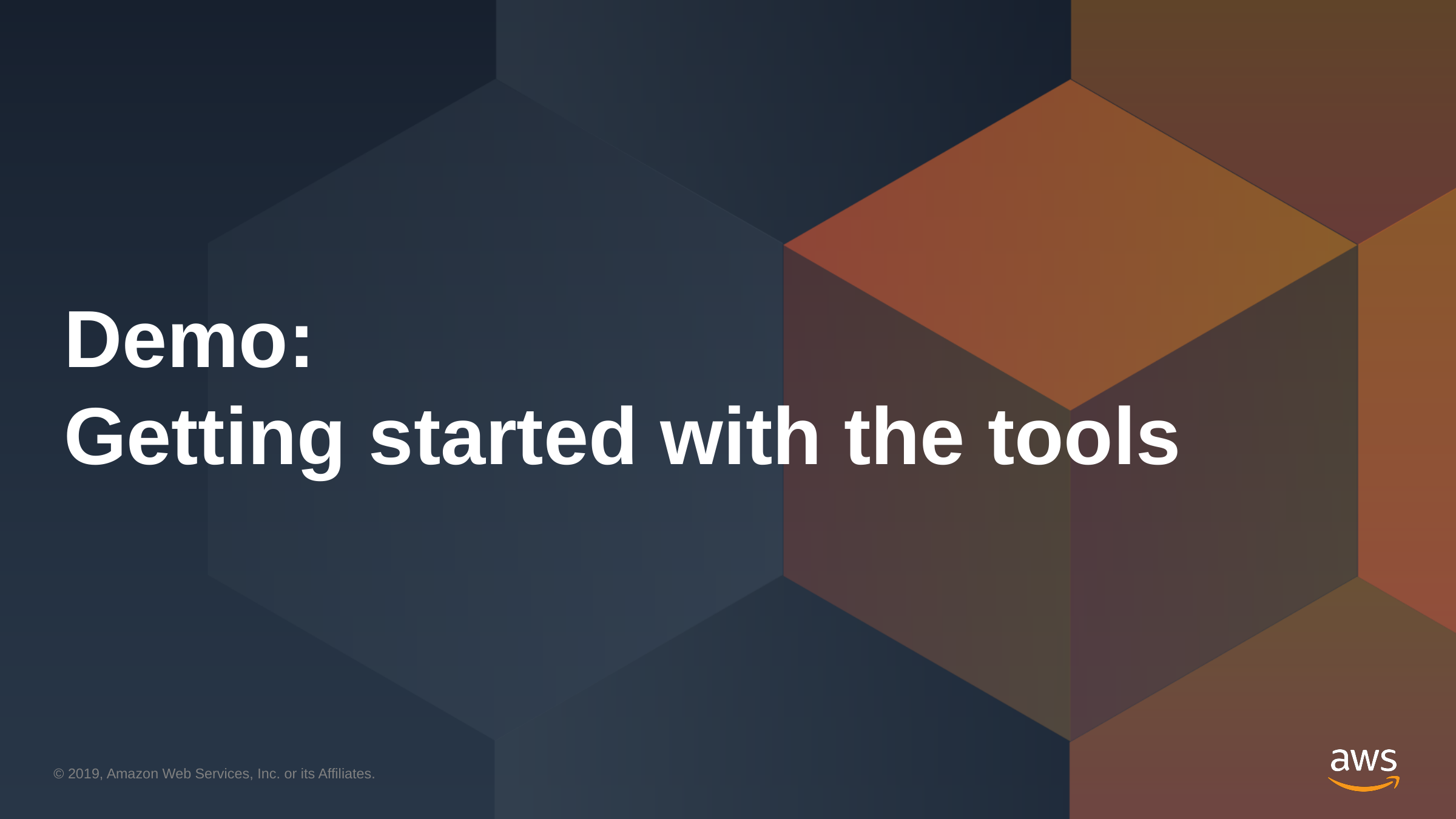

# Demo: Getting started with the tools